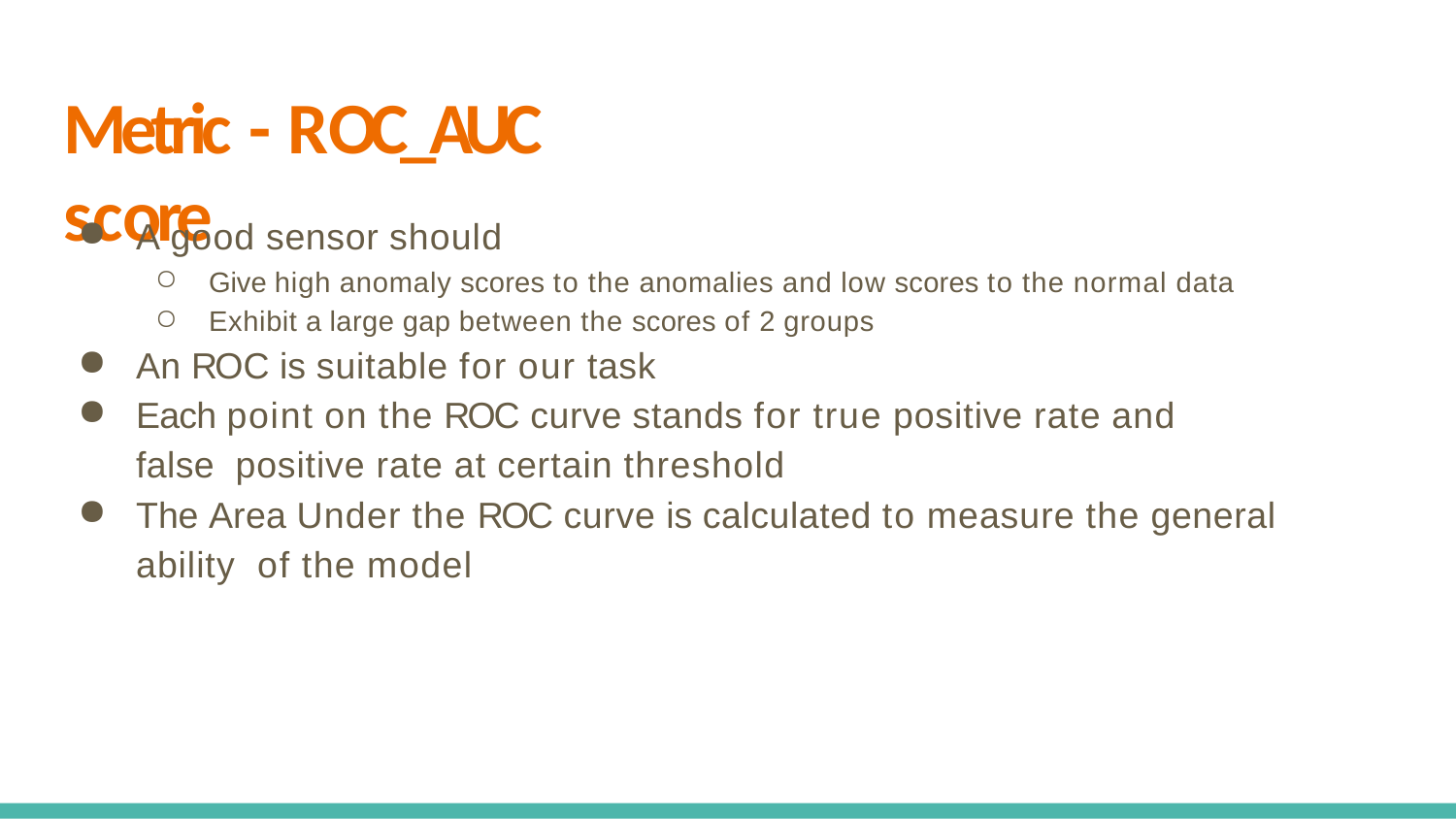

# Metric - ROC_AUC score
A good sensor should
Give high anomaly scores to the anomalies and low scores to the normal data
Exhibit a large gap between the scores of 2 groups
An ROC is suitable for our task
Each point on the ROC curve stands for true positive rate and false  positive rate at certain threshold
The Area Under the ROC curve is calculated to measure the general ability  of the model